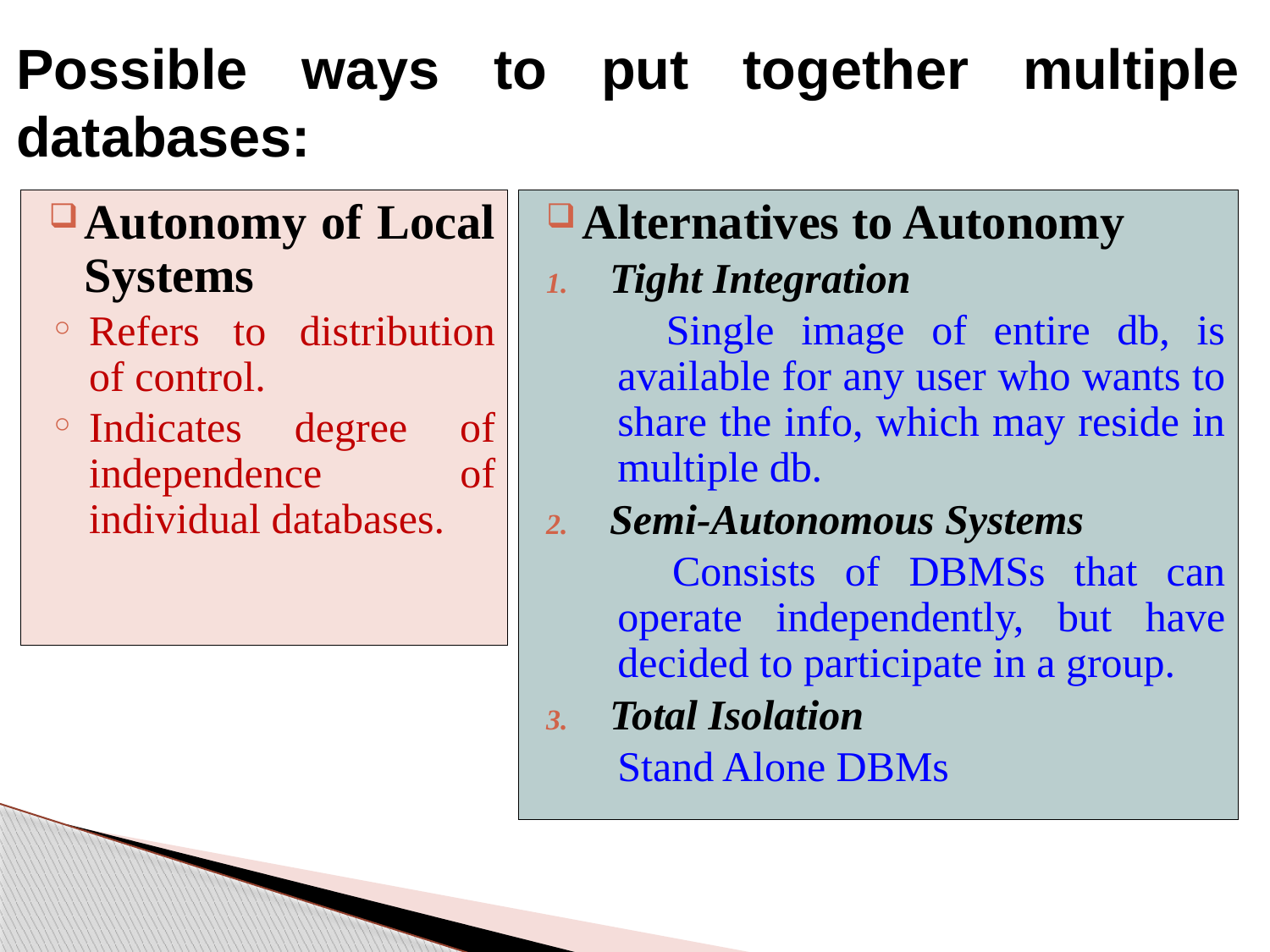

Possible ways to put together multiple databases:
Alternatives to Autonomy
Tight Integration
   Single image of entire db, is available for any user who wants to share the info, which may reside in multiple db.
Semi-Autonomous Systems
   Consists of DBMSs that can operate independently, but have decided to participate in a group.
Total Isolation
   Stand Alone DBMs
Autonomy of Local Systems
Refers to distribution of control.
Indicates degree of independence of individual databases.